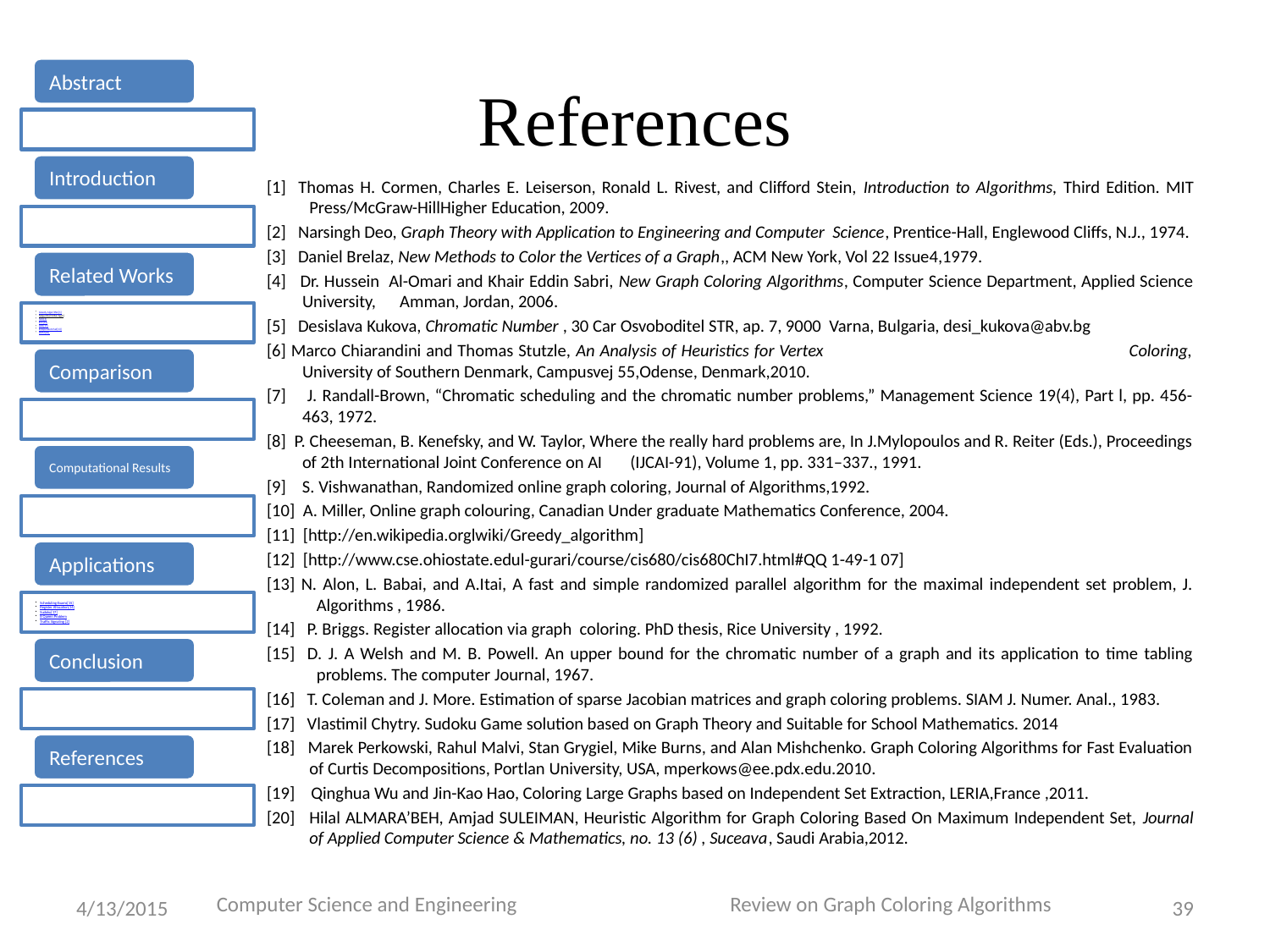

# References
Abstract
Introduction
Related Works
Greedy Algorithm[1]
SDO[3]
IDO[16]
LDO[15]
Independent Set[13]
Sequential Ordering[3]
Comparison
Applications
Conclusion
References
Scheduling Exams[15]
Register Allocation[14]
Sudoku[17]
Traffic Signaling [2]
DOM[18]
8 Queen Problem
Computational Results
[1]  Thomas H. Cormen, Charles E. Leiserson, Ronald L. Rivest, and Clifford Stein, Introduction to Algorithms, Third Edition. MIT Press/McGraw-HillHigher Education, 2009.
[2]   Narsingh Deo, Graph Theory with Application to Engineering and Computer  Science, Prentice-Hall, Englewood Cliffs, N.J., 1974.
[3]   Daniel Brelaz, New Methods to Color the Vertices of a Graph,, ACM New York, Vol 22 Issue4,1979.
[4]   Dr. Hussein  Al-Omari and Khair Eddin Sabri, New Graph Coloring Algorithms, Computer Science Department, Applied Science University,      Amman, Jordan, 2006.
[5]   Desislava Kukova, Chromatic Number , 30 Car Osvoboditel STR, ap. 7, 9000  Varna, Bulgaria, desi_kukova@abv.bg
[6] Marco Chiarandini and Thomas Stutzle, An Analysis of Heuristics for Vertex                                                             Coloring, University of Southern Denmark, Campusvej 55,Odense, Denmark,2010.
[7]    J. Randall-Brown, “Chromatic scheduling and the chromatic number problems,” Management Science 19(4), Part l, pp. 456-463, 1972.
[8]  P. Cheeseman, B. Kenefsky, and W. Taylor, Where the really hard problems are, In J.Mylopoulos and R. Reiter (Eds.), Proceedings of 2th International Joint Conference on AI       (IJCAI-91), Volume 1, pp. 331–337., 1991.
[9]    S. Vishwanathan, Randomized online graph coloring, Journal of Algorithms,1992.
[10]  A. Miller, Online graph colouring, Canadian Under graduate Mathematics Conference, 2004.
[11]  [http://en.wikipedia.orglwiki/Greedy_algorithm]
[12]  [http://www.cse.ohiostate.edul-gurari/course/cis680/cis680ChI7.html#QQ 1-49-1 07]
[13] N. Alon, L. Babai, and A.Itai, A fast and simple randomized parallel algorithm for the maximal independent set problem, J. Algorithms , 1986.
[14]   P. Briggs. Register allocation via graph  coloring. PhD thesis, Rice University , 1992.
[15]  D. J. A Welsh and M. B. Powell. An upper bound for the chromatic number of a graph and its application to time tabling problems. The computer Journal, 1967.
[16]   T. Coleman and J. More. Estimation of sparse Jacobian matrices and graph coloring problems. SIAM J. Numer. Anal., 1983.
[17]   Vlastimil Chytry. Sudoku Game solution based on Graph Theory and Suitable for School Mathematics. 2014
[18]   Marek Perkowski, Rahul Malvi, Stan Grygiel, Mike Burns, and Alan Mishchenko. Graph Coloring Algorithms for Fast Evaluation of Curtis Decompositions, Portlan University, USA, mperkows@ee.pdx.edu.2010.
[19]    Qinghua Wu and Jin-Kao Hao, Coloring Large Graphs based on Independent Set Extraction, LERIA,France ,2011.
[20]	Hilal ALMARA’BEH, Amjad SULEIMAN, Heuristic Algorithm for Graph Coloring Based On Maximum Independent Set, Journal of Applied Computer Science & Mathematics, no. 13 (6) , Suceava, Saudi Arabia,2012.

Computer Science and Engineering                                            Review on Graph Coloring Algorithms
4/13/2015
39